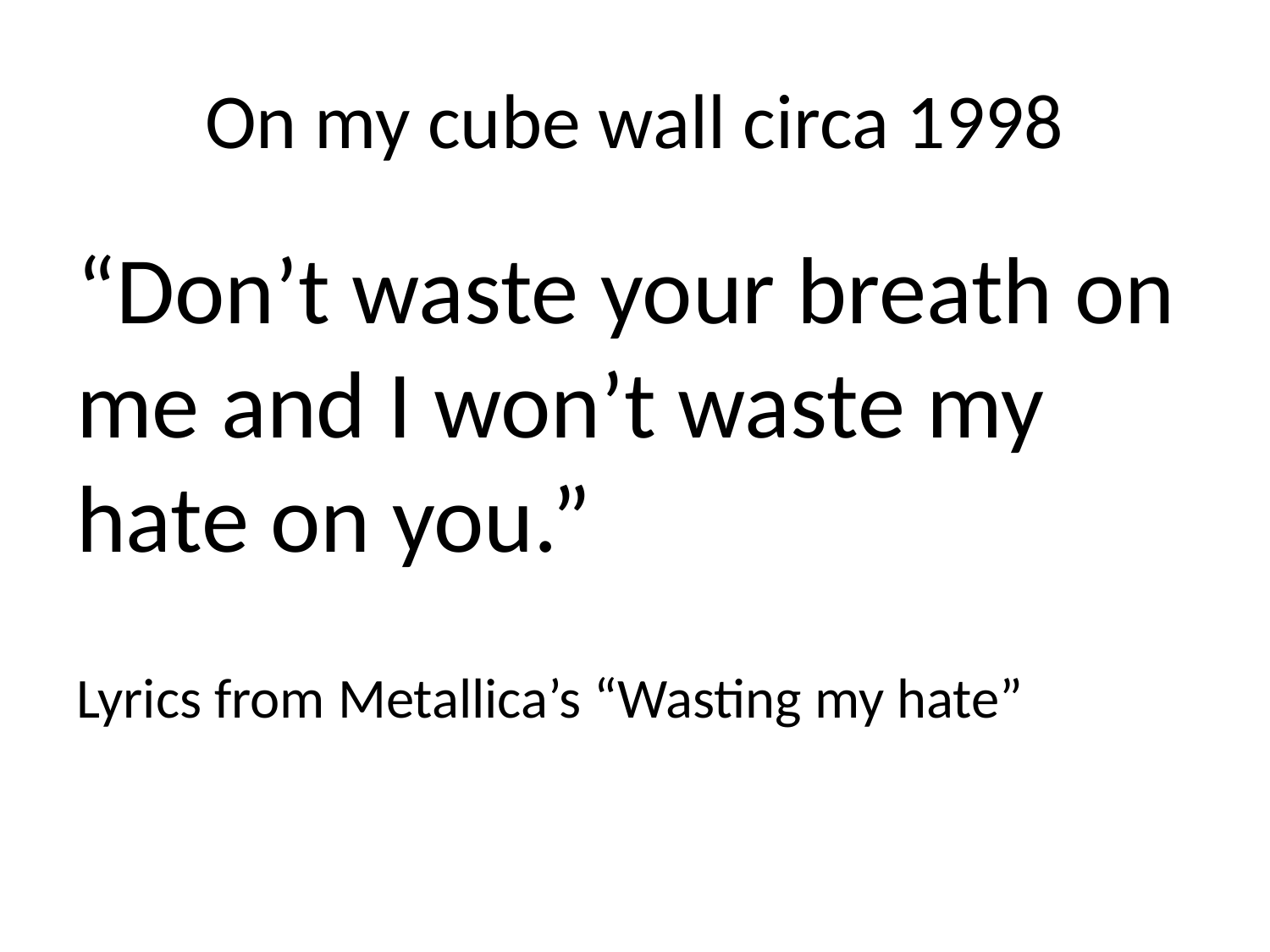

# On my cube wall circa 1998
“Don’t waste your breath on me and I won’t waste my hate on you.”

Lyrics from Metallica’s “Wasting my hate”